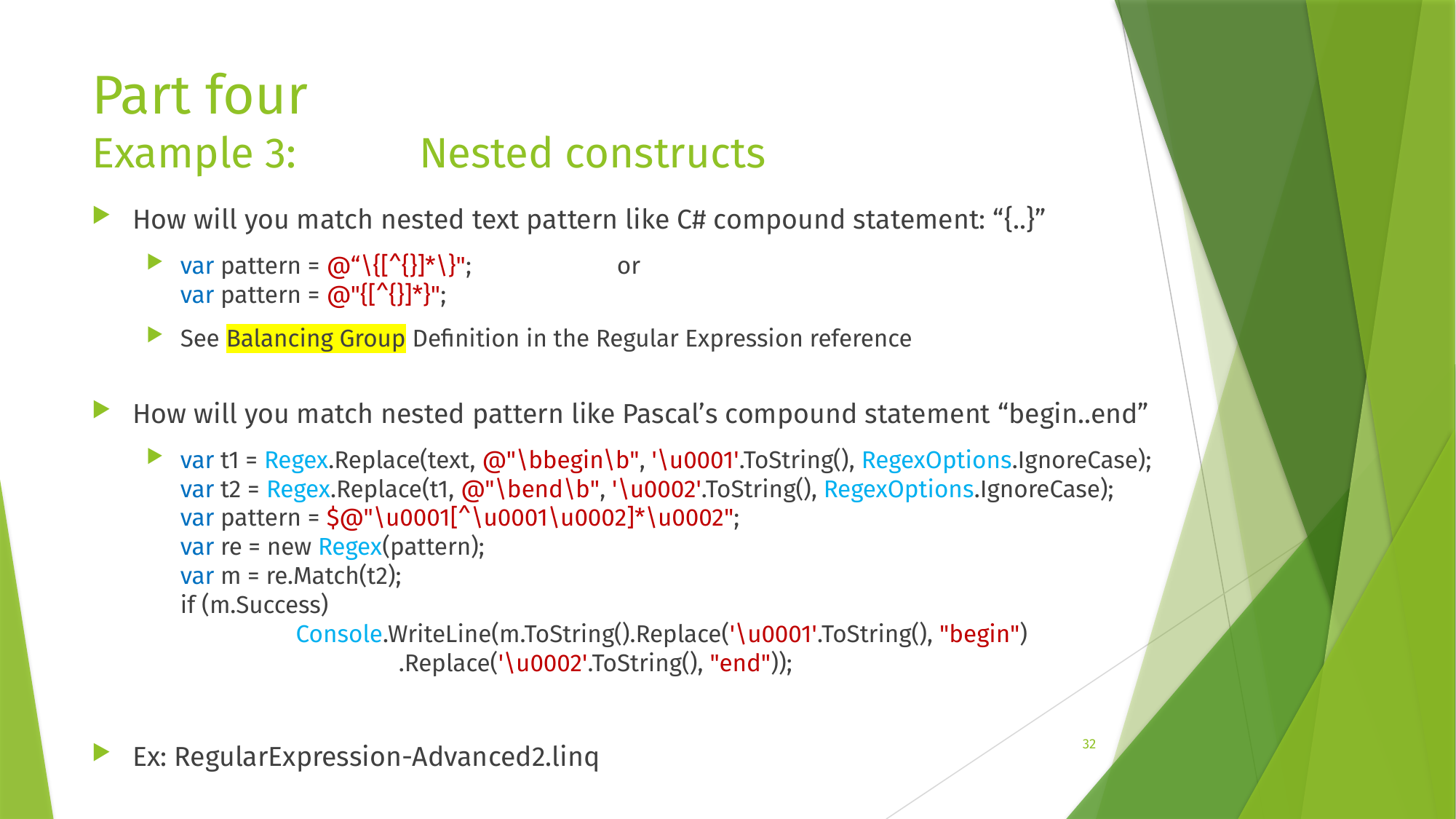

# Part four Example 3:		Nested constructs
How will you match nested text pattern like C# compound statement: “{..}”
var pattern = @“\{[^{}]*\}";		or
var pattern = @"{[^{}]*}";
See Balancing Group Definition in the Regular Expression reference
How will you match nested pattern like Pascal’s compound statement “begin..end”
var t1 = Regex.Replace(text, @"\bbegin\b", '\u0001'.ToString(), RegexOptions.IgnoreCase);
var t2 = Regex.Replace(t1, @"\bend\b", '\u0002'.ToString(), RegexOptions.IgnoreCase);
var pattern = $@"\u0001[^\u0001\u0002]*\u0002";
var re = new Regex(pattern);
var m = re.Match(t2);
if (m.Success)
	 Console.WriteLine(m.ToString().Replace('\u0001'.ToString(), "begin")
		.Replace('\u0002'.ToString(), "end"));

Ex: RegularExpression-Advanced2.linq

32